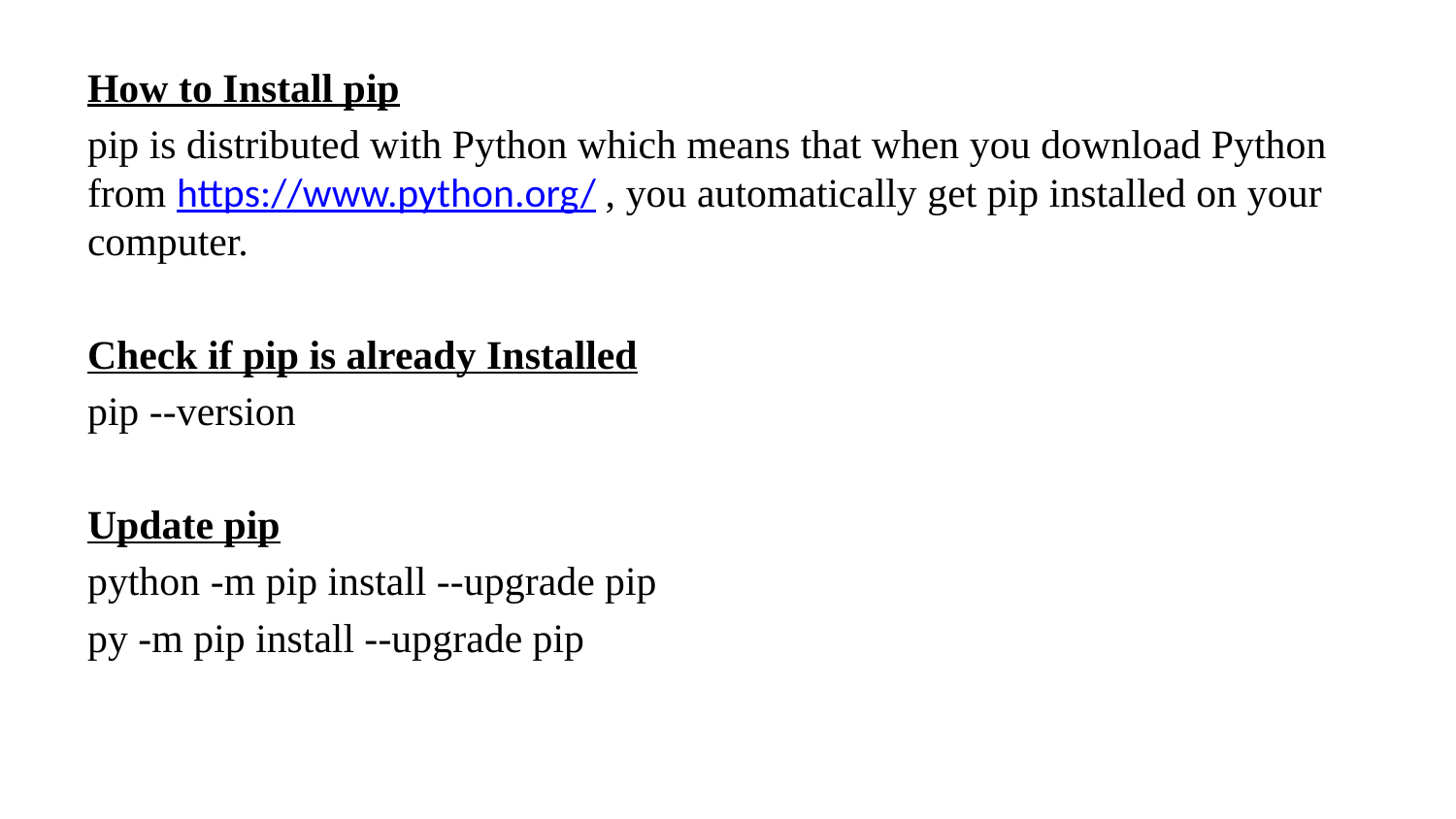

How to Install pip
pip is distributed with Python which means that when you download Python from https://www.python.org/ , you automatically get pip installed on your computer.

Check if pip is already Installed
pip --version

Update pip
python -m pip install --upgrade pip
py -m pip install --upgrade pip